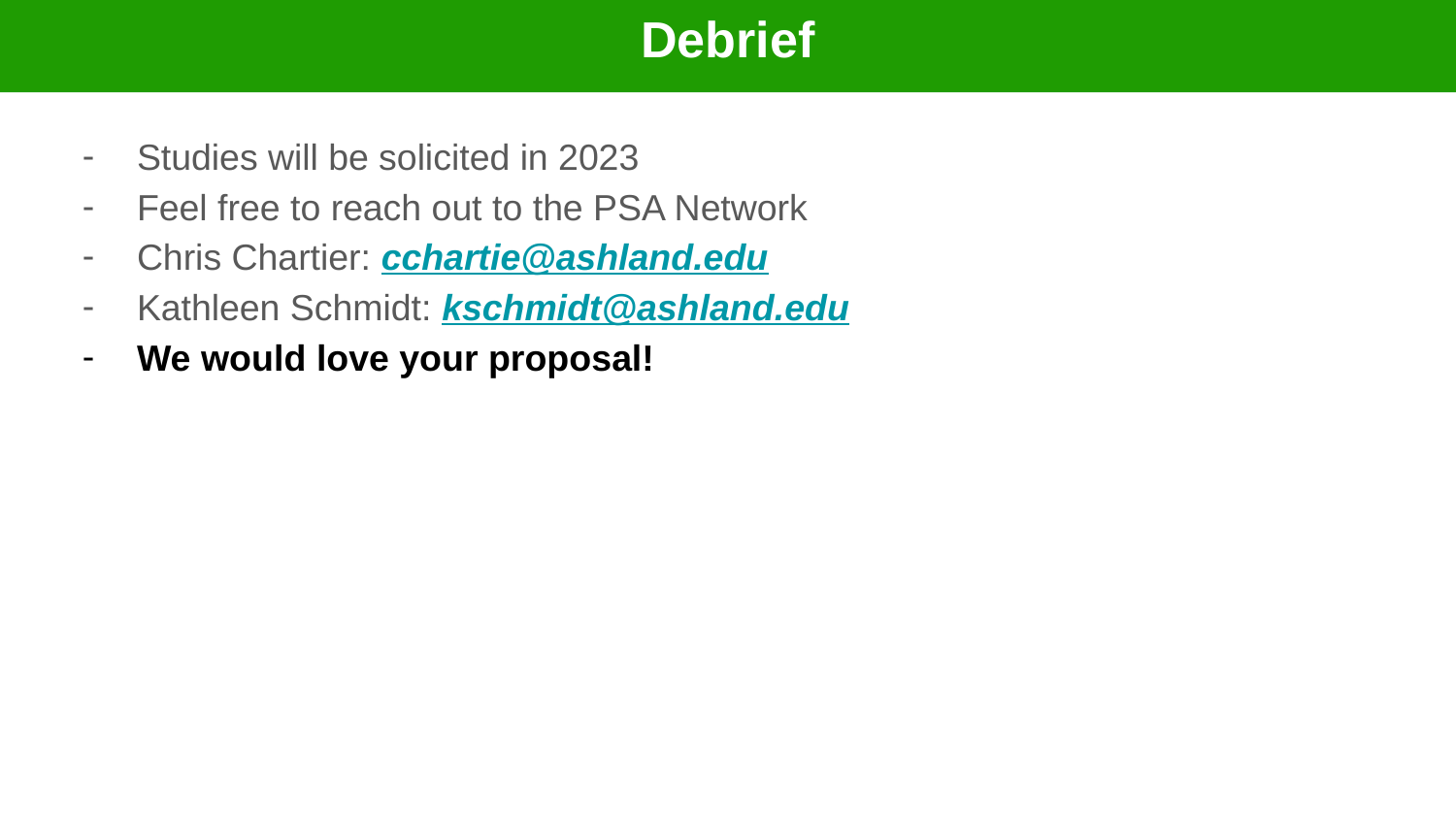

Debrief

Studies will be solicited in 2023
Feel free to reach out to the PSA Network
Chris Chartier: cchartie@ashland.edu
Kathleen Schmidt: kschmidt@ashland.edu
We would love your proposal!